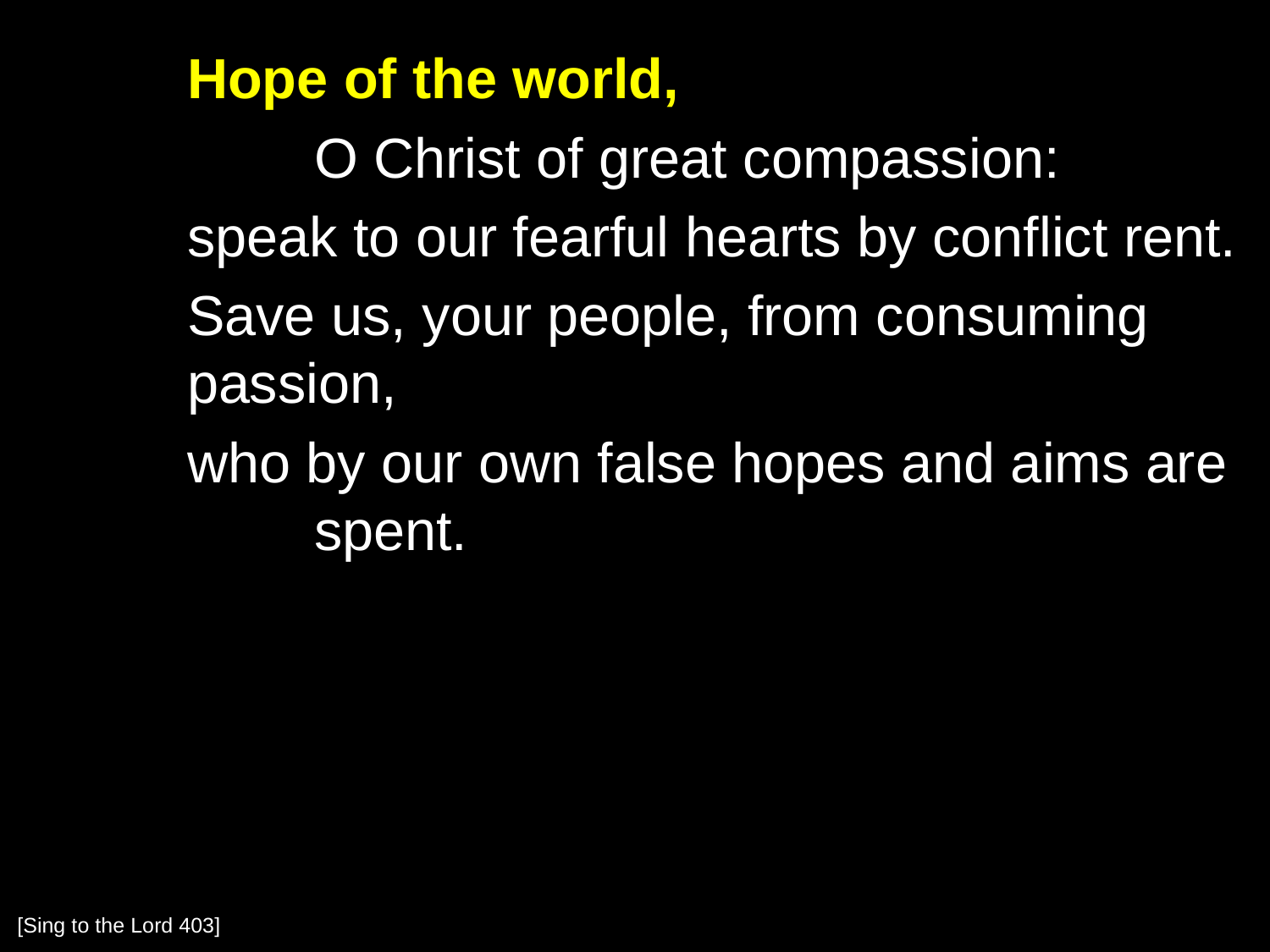

Hope of the world,
		O Christ of great compassion:
	speak to our fearful hearts by conflict rent.
	Save us, your people, from consuming 	passion,
	who by our own false hopes and aims are 	spent.
[Sing to the Lord 403]